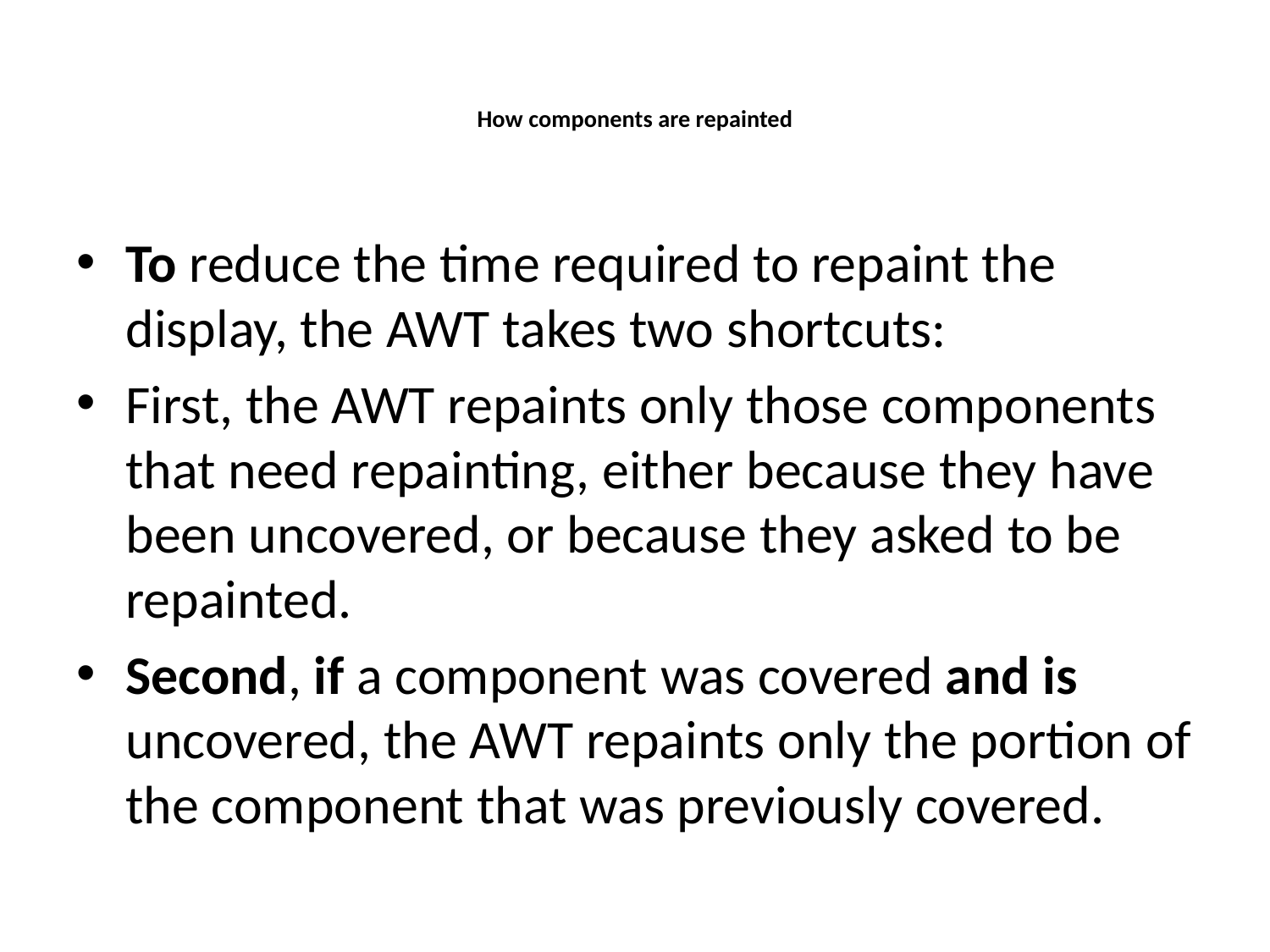

# How components are repainted
To reduce the time required to repaint the display, the AWT takes two shortcuts:
First, the AWT repaints only those components that need repainting, either because they have been uncovered, or because they asked to be repainted.
Second, if a component was covered and is uncovered, the AWT repaints only the portion of the component that was previously covered.